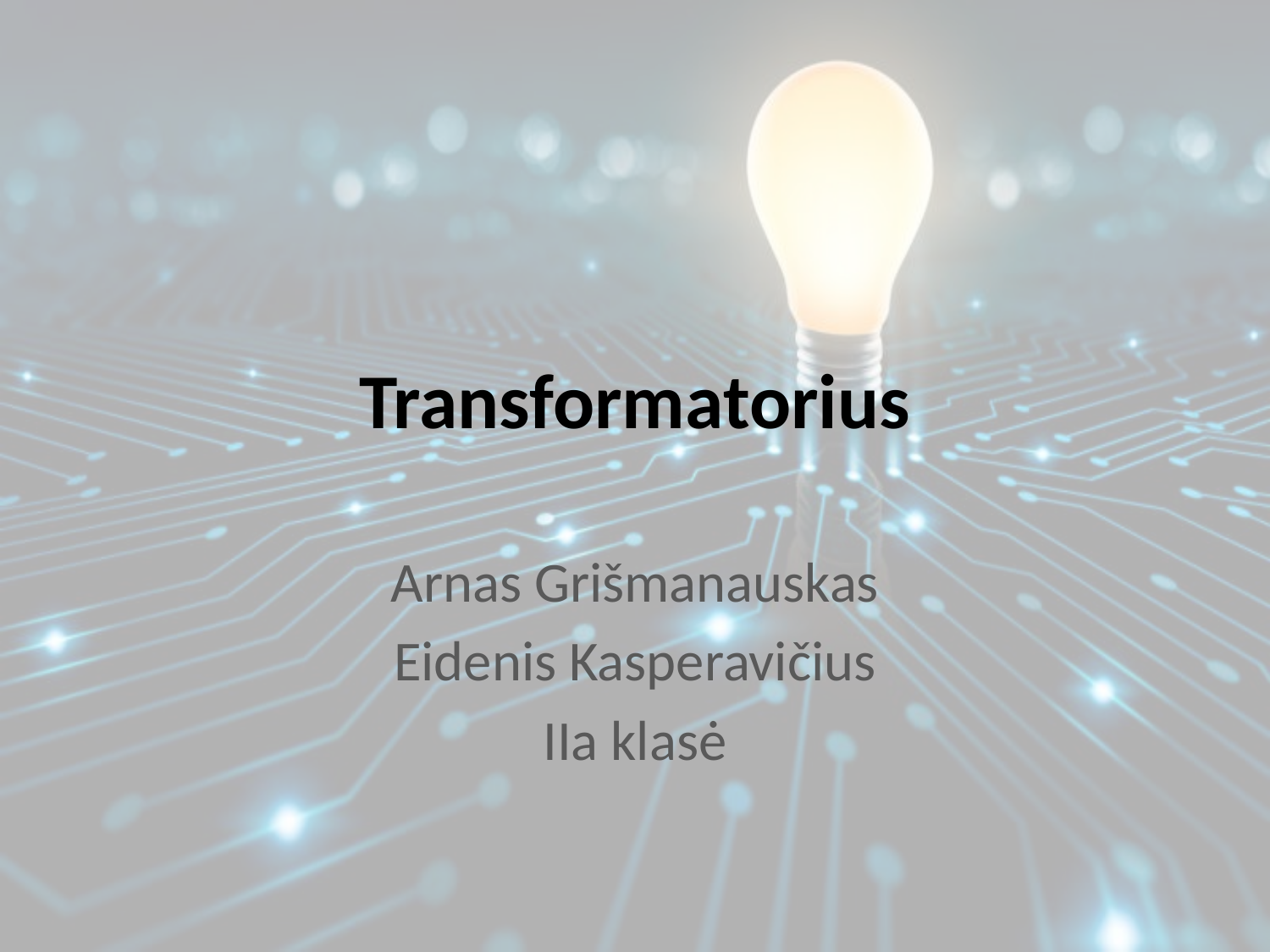

# Transformatorius
Arnas Grišmanauskas
Eidenis Kasperavičius
IIa klasė